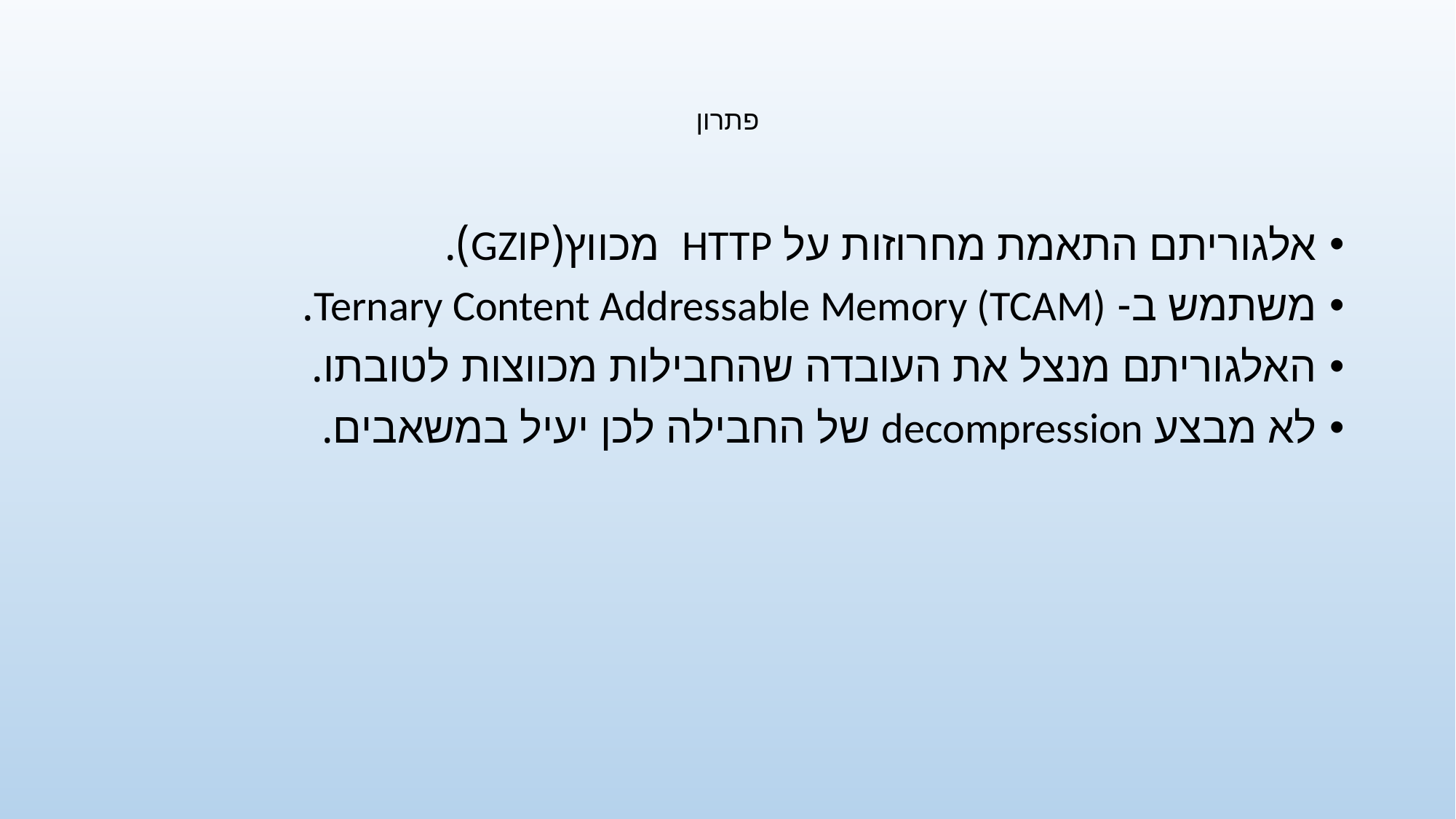

# פתרון
אלגוריתם התאמת מחרוזות על HTTP  מכווץ(GZIP).
משתמש ב- Ternary Content Addressable Memory (TCAM).
האלגוריתם מנצל את העובדה שהחבילות מכווצות לטובתו.
לא מבצע decompression של החבילה לכן יעיל במשאבים.